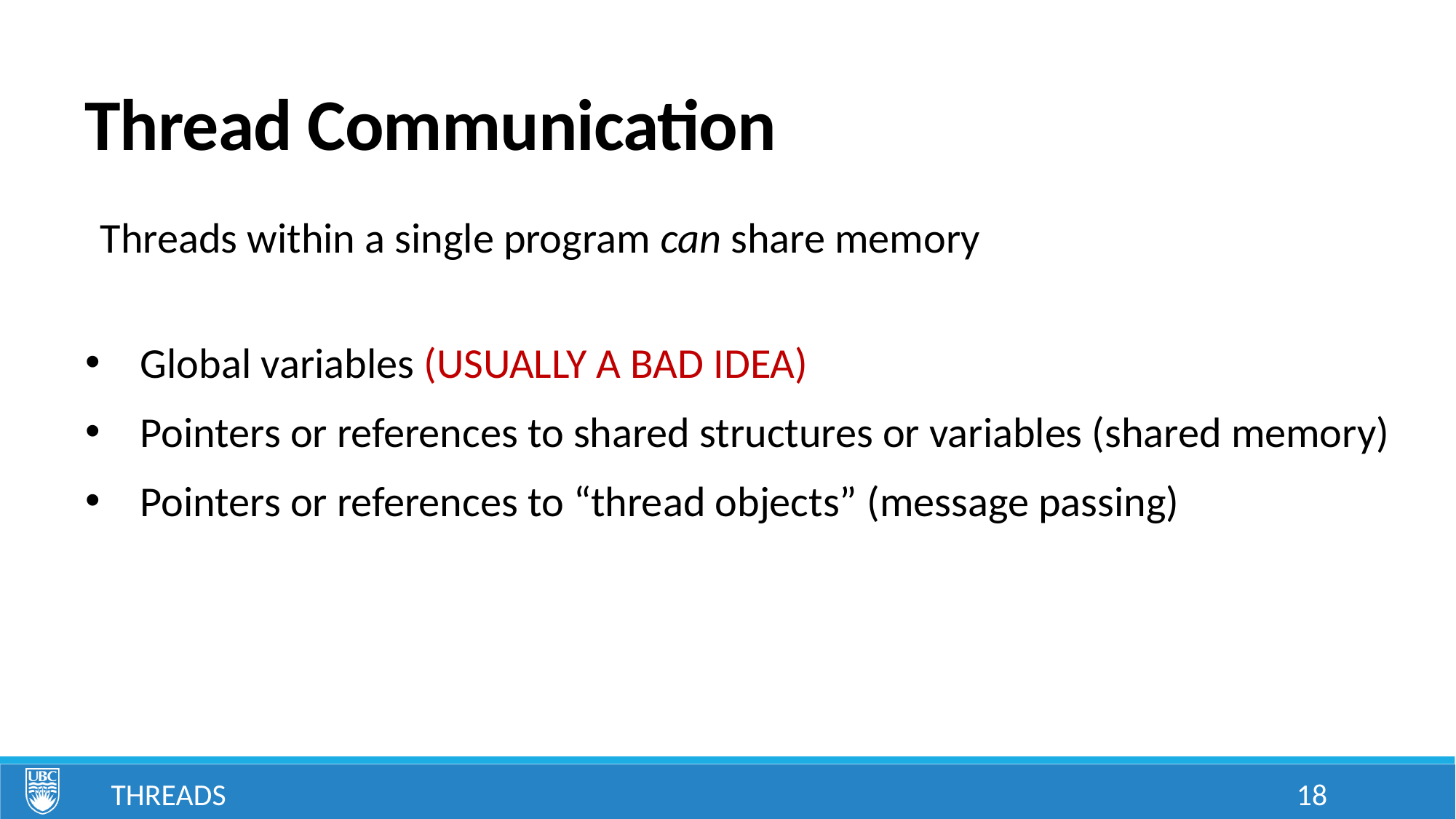

# Thread Communication
Threads within a single program can share memory
Global variables (USUALLY A BAD IDEA)
Pointers or references to shared structures or variables (shared memory)
Pointers or references to “thread objects” (message passing)

Threads
18